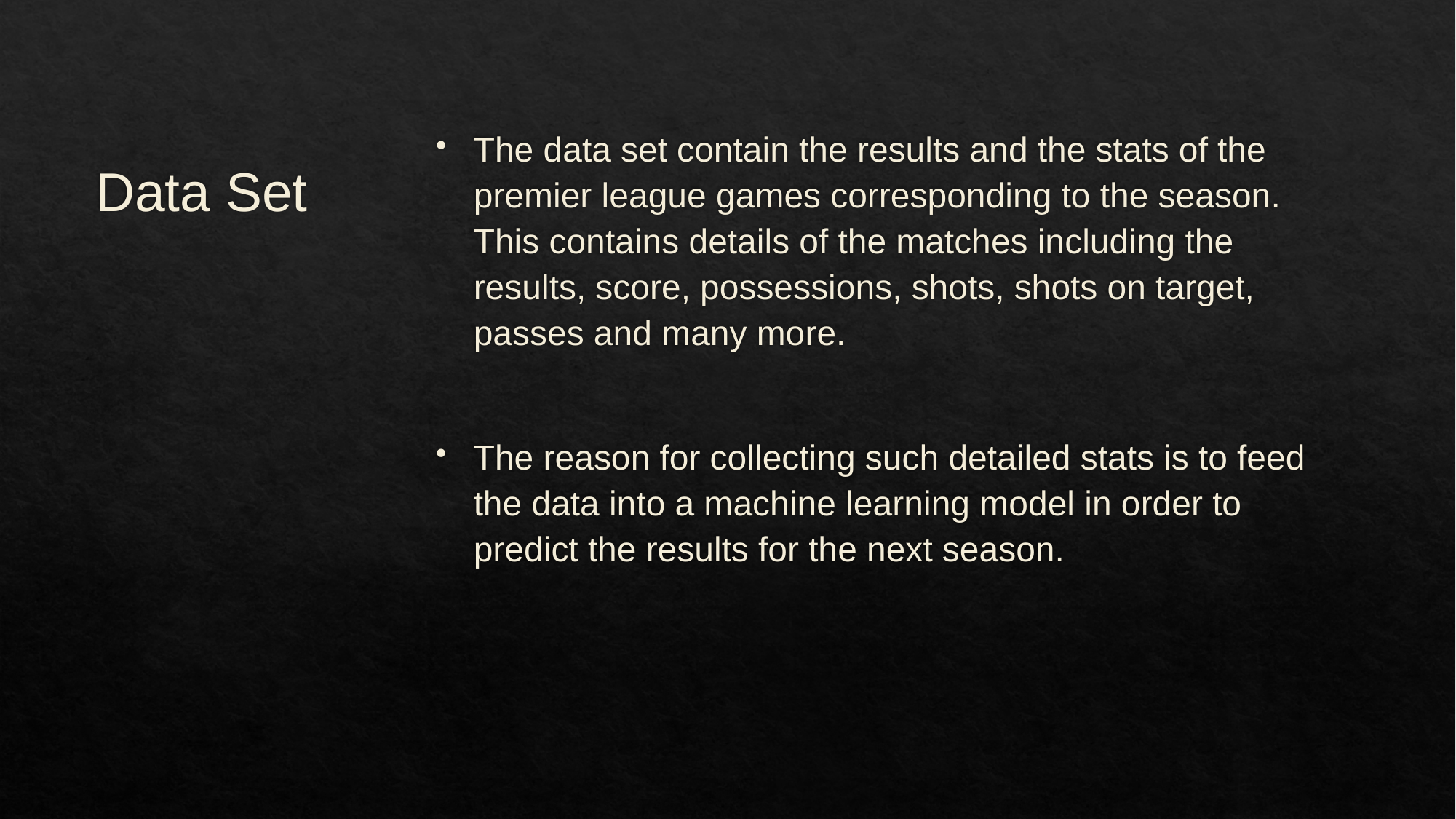

# Data Set
The data set contain the results and the stats of the premier league games corresponding to the season.  This contains details of the matches including the results, score, possessions, shots, shots on target, passes and many more.

The reason for collecting such detailed stats is to feed the data into a machine learning model in order to predict the results for the next season.